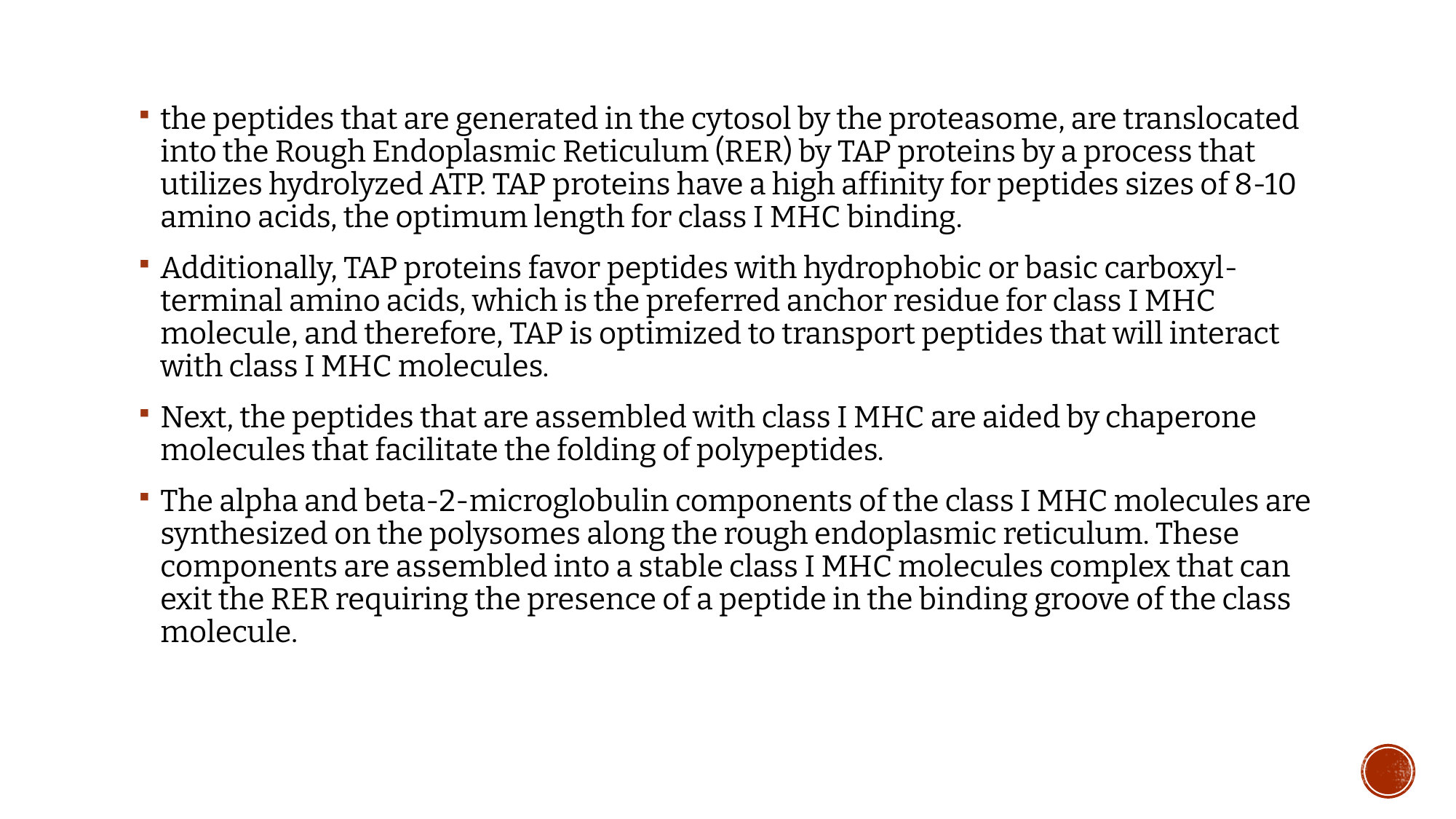

the peptides that are generated in the cytosol by the proteasome, are translocated into the Rough Endoplasmic Reticulum (RER) by TAP proteins by a process that utilizes hydrolyzed ATP. TAP proteins have a high affinity for peptides sizes of 8-10 amino acids, the optimum length for class I MHC binding.
Additionally, TAP proteins favor peptides with hydrophobic or basic carboxyl-terminal amino acids, which is the preferred anchor residue for class I MHC molecule, and therefore, TAP is optimized to transport peptides that will interact with class I MHC molecules.
Next, the peptides that are assembled with class I MHC are aided by chaperone molecules that facilitate the folding of polypeptides.
The alpha and beta-2-microglobulin components of the class I MHC molecules are synthesized on the polysomes along the rough endoplasmic reticulum. These components are assembled into a stable class I MHC molecules complex that can exit the RER requiring the presence of a peptide in the binding groove of the class molecule.